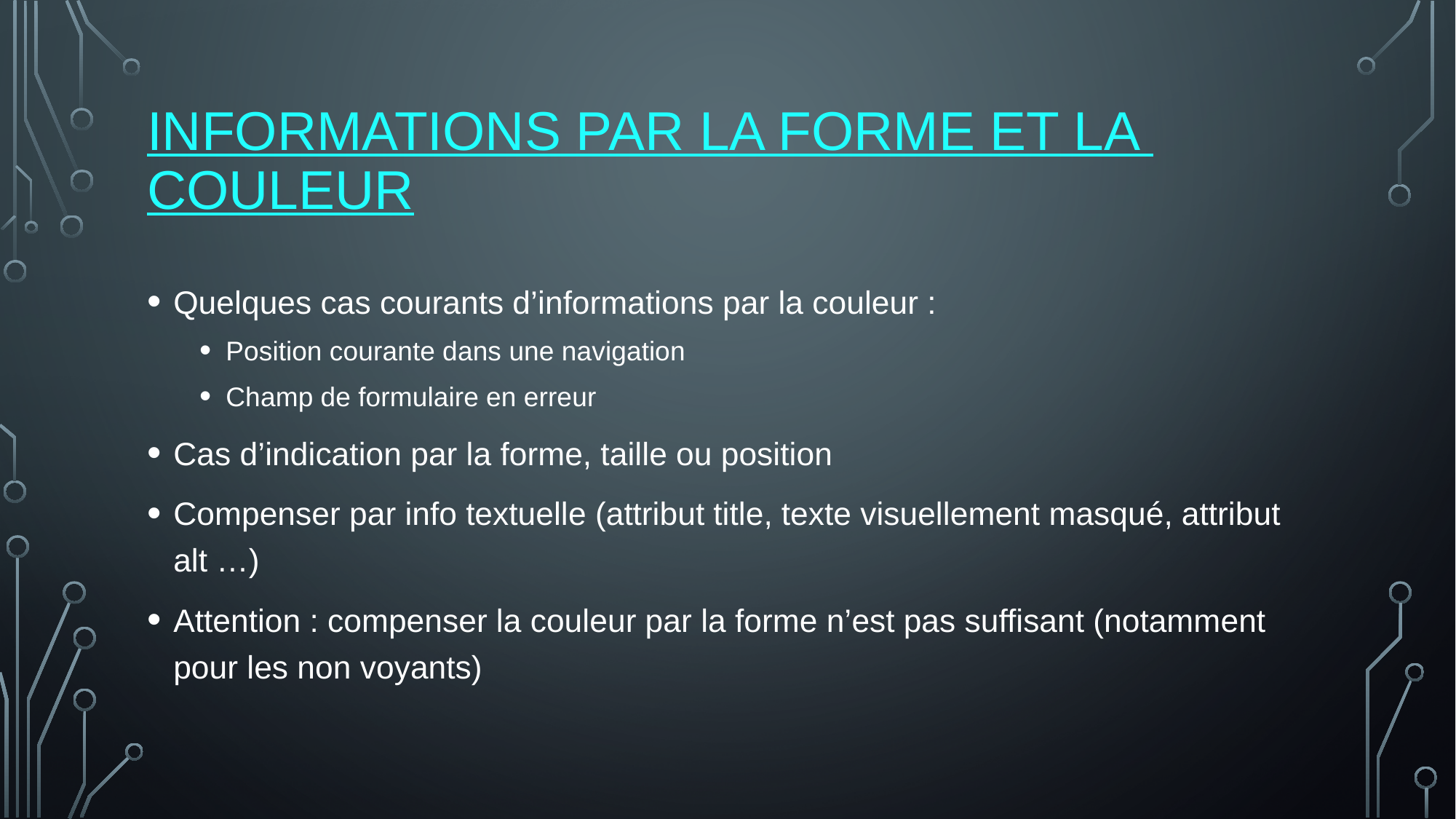

# Informations par la forme et la couleur
Quelques cas courants d’informations par la couleur :
Position courante dans une navigation
Champ de formulaire en erreur
Cas d’indication par la forme, taille ou position
Compenser par info textuelle (attribut title, texte visuellement masqué, attribut alt …)
Attention : compenser la couleur par la forme n’est pas suffisant (notamment pour les non voyants)